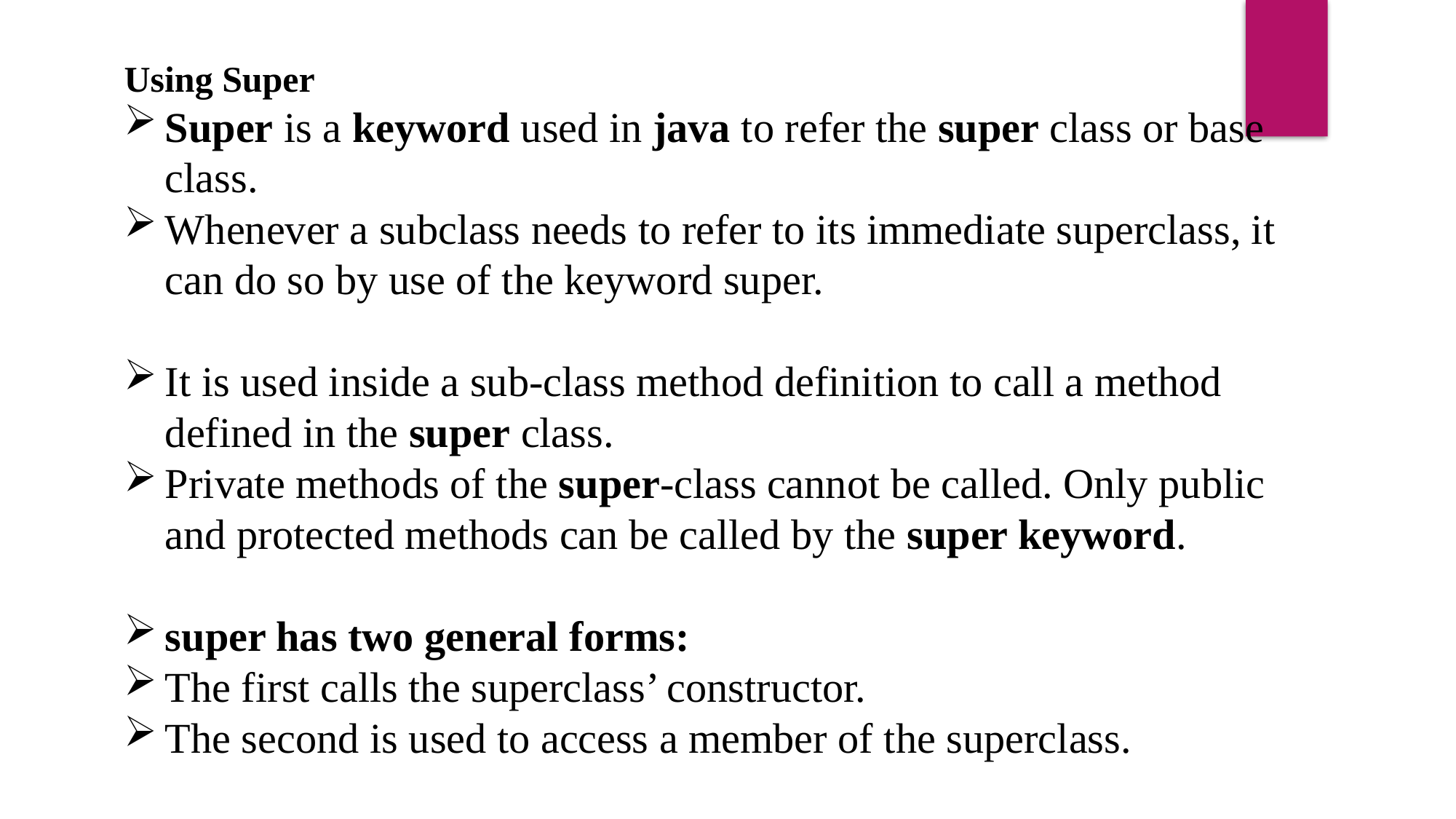

Using Super
Super is a keyword used in java to refer the super class or base class.
Whenever a subclass needs to refer to its immediate superclass, it can do so by use of the keyword super.

It is used inside a sub-class method definition to call a method defined in the super class.
Private methods of the super-class cannot be called. Only public and protected methods can be called by the super keyword.
super has two general forms:
The first calls the superclass’ constructor.
The second is used to access a member of the superclass.